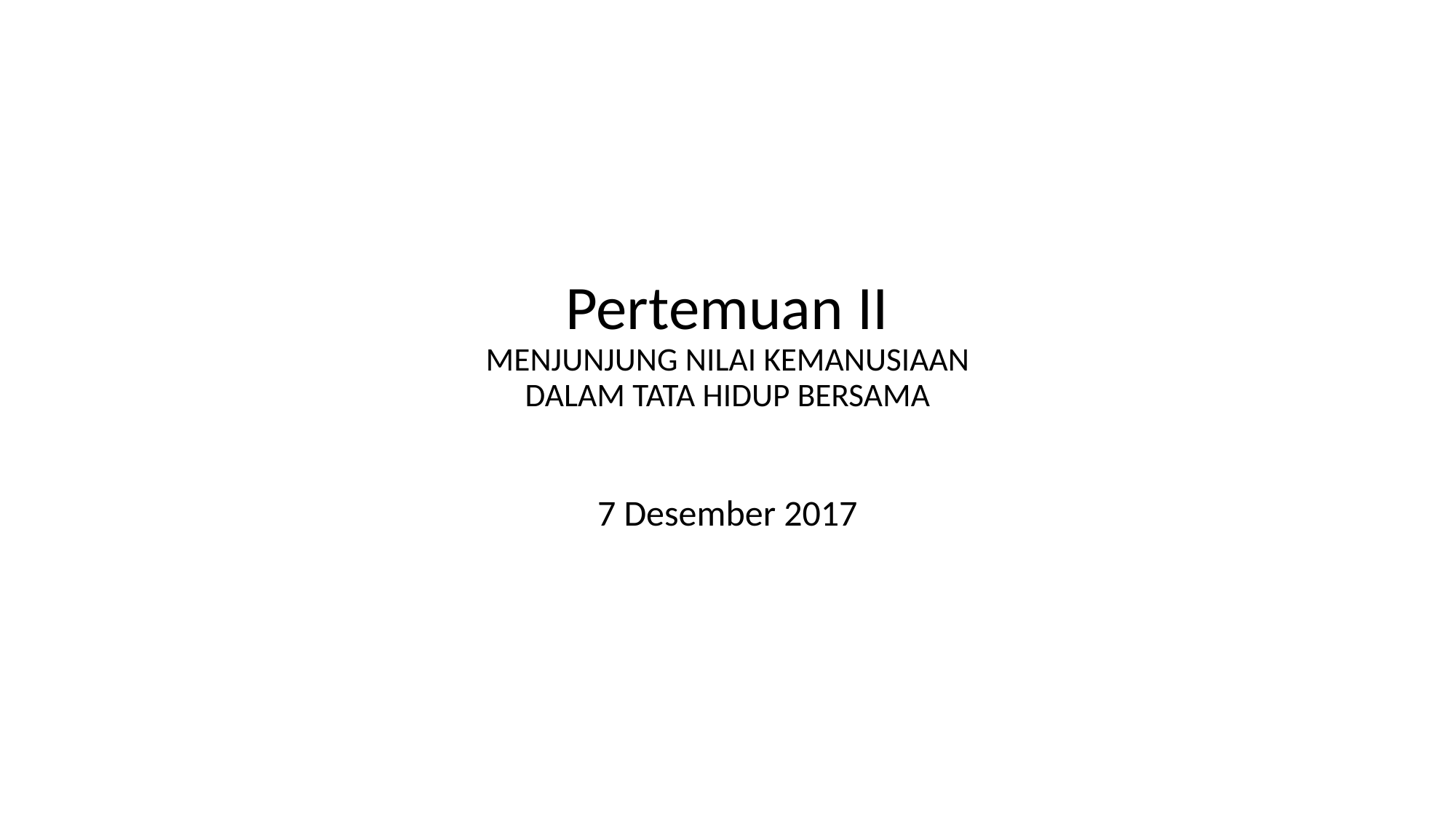

# Pertemuan II MENJUNJUNG NILAI KEMANUSIAAN DALAM TATA HIDUP BERSAMA

7 Desember 2017